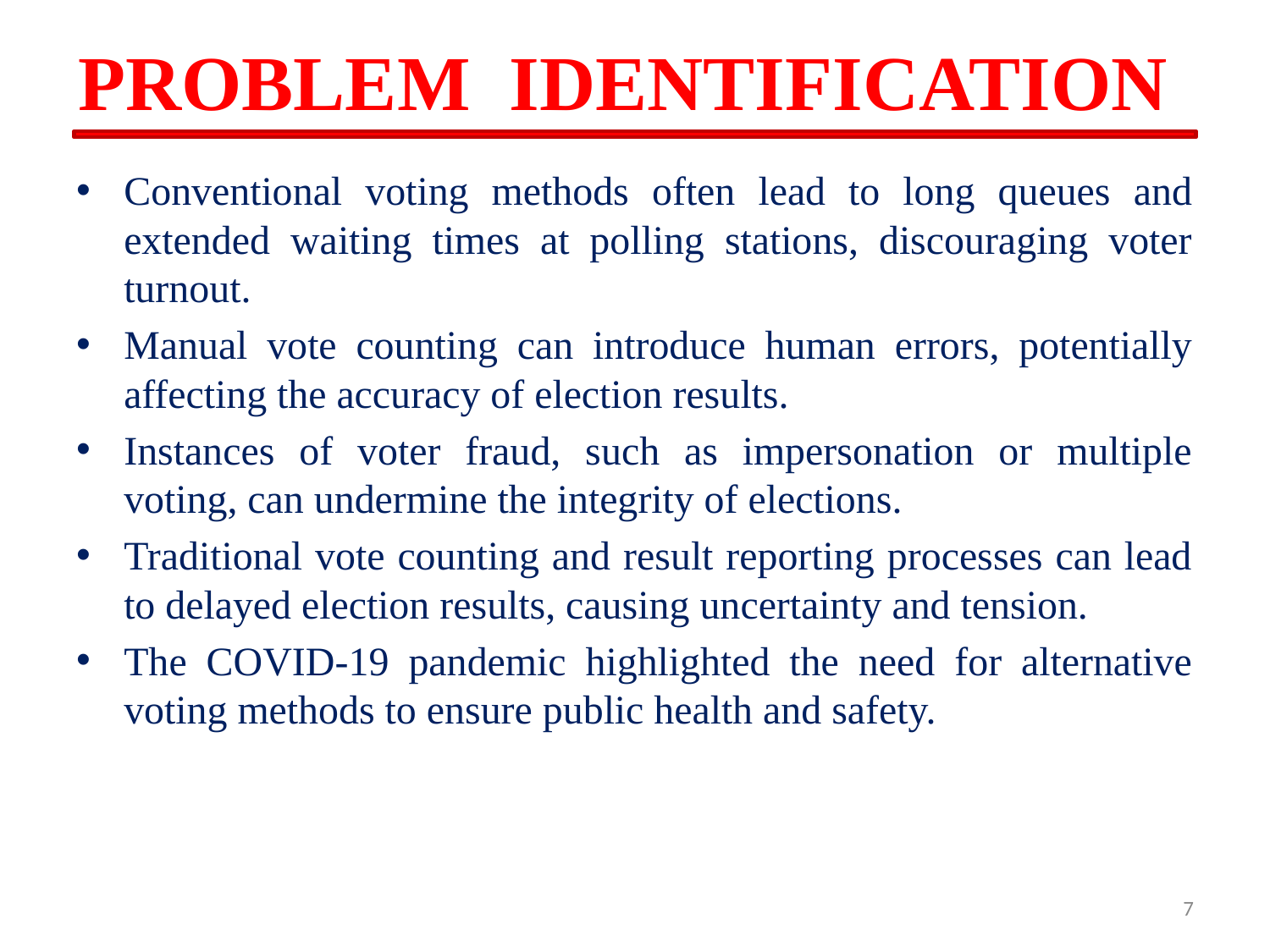

# PROBLEM  IDENTIFICATION

Conventional voting methods often lead to long queues and extended waiting times at polling stations, discouraging voter turnout.
Manual vote counting can introduce human errors, potentially affecting the accuracy of election results.
Instances of voter fraud, such as impersonation or multiple voting, can undermine the integrity of elections.
Traditional vote counting and result reporting processes can lead to delayed election results, causing uncertainty and tension.
The COVID-19 pandemic highlighted the need for alternative voting methods to ensure public health and safety.
7